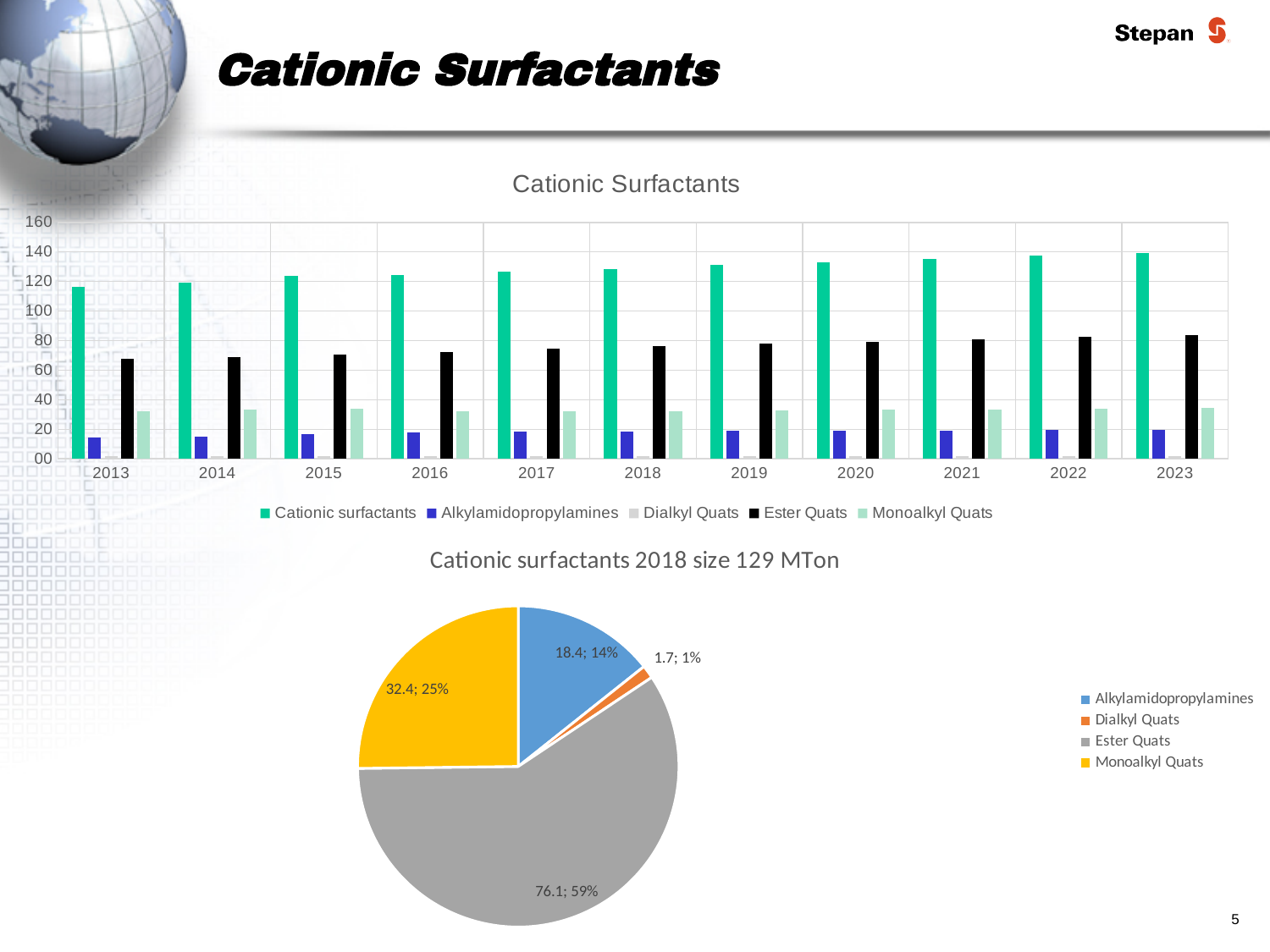

# Cationic Surfactants

### Chart: Cationic Surfactants

| Category | Cationic surfactants | Alkylamidopropylamines | Dialkyl Quats | Ester Quats | Monoalkyl Quats |
|---|---|---|---|---|---|
| 2013 | 116.5 | 14.7 | 1.9 | 67.4 | 32.4 |
| 2014 | 119.0 | 15.1 | 1.9 | 69.0 | 33.1 |
| 2015 | 123.5 | 16.7 | 2.1 | 70.8 | 34.0 |
| 2016 | 124.3 | 18.1 | 1.7 | 72.5 | 32.0 |
| 2017 | 126.4 | 18.3 | 1.7 | 74.3 | 32.2 |
| 2018 | 128.6 | 18.4 | 1.7 | 76.1 | 32.4 |
| 2019 | 131.1 | 18.8 | 1.7 | 77.7 | 32.9 |
| 2020 | 133.1 | 18.9 | 1.7 | 79.3 | 33.1 |
| 2021 | 135.2 | 19.1 | 1.8 | 80.9 | 33.4 |
| 2022 | 137.3 | 19.4 | 1.8 | 82.3 | 33.8 |
| 2023 | 139.4 | 19.6 | 1.8 | 83.8 | 34.2 |

### Chart: Cationic surfactants 2018 size 129 MTon

| Category | Cationic surfactants |
|---|---|
| Alkylamidopropylamines | 18.4 |
| Dialkyl Quats | 1.7 |
| Ester Quats | 76.1 |
| Monoalkyl Quats | 32.4 |
5